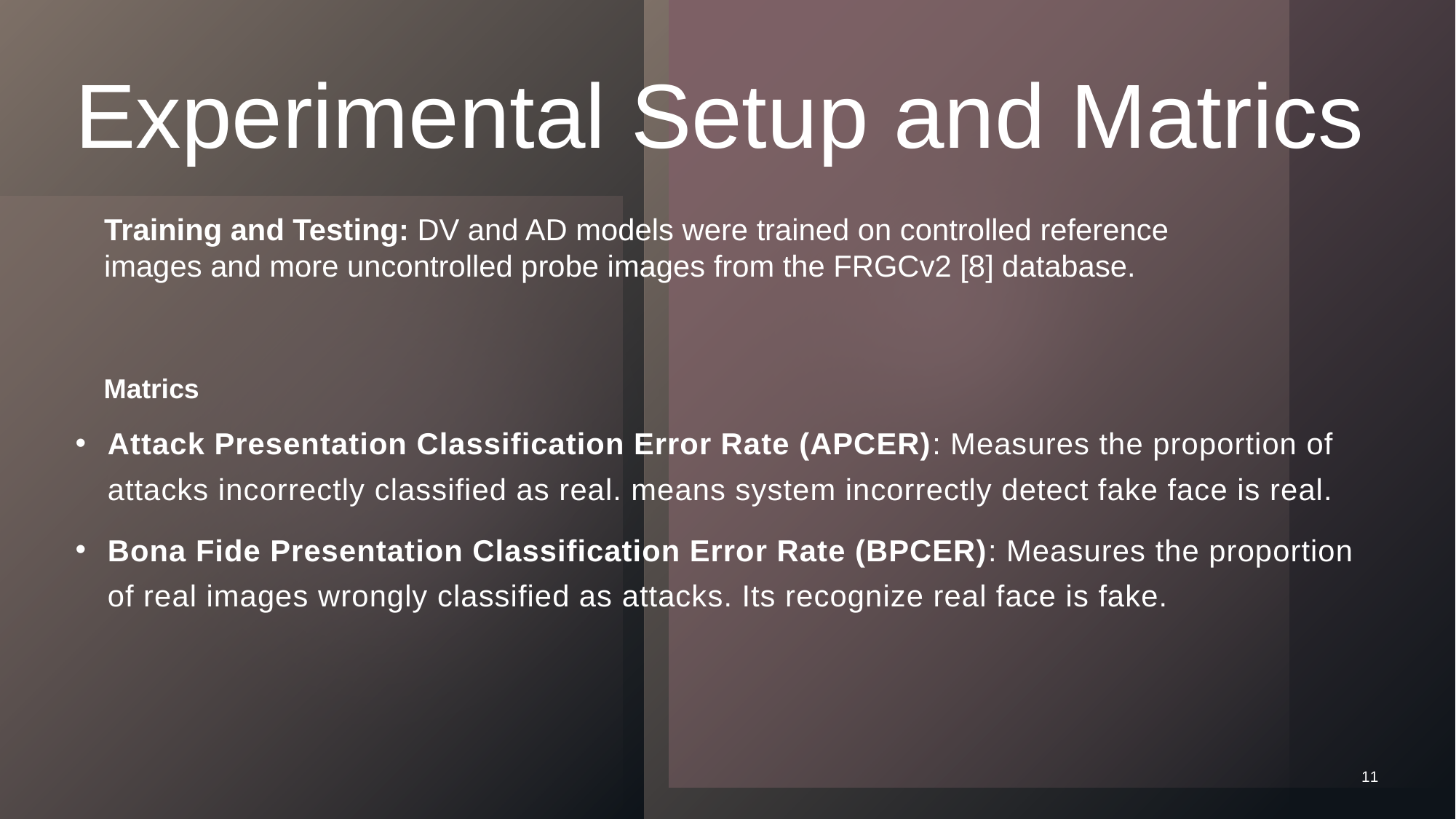

# Experimental Setup and Matrics
Training and Testing: DV and AD models were trained on controlled reference images and more uncontrolled probe images from the FRGCv2 [8] database.
Matrics
Attack Presentation Classification Error Rate (APCER): Measures the proportion of attacks incorrectly classified as real. means system incorrectly detect fake face is real.
Bona Fide Presentation Classification Error Rate (BPCER): Measures the proportion of real images wrongly classified as attacks. Its recognize real face is fake.
11